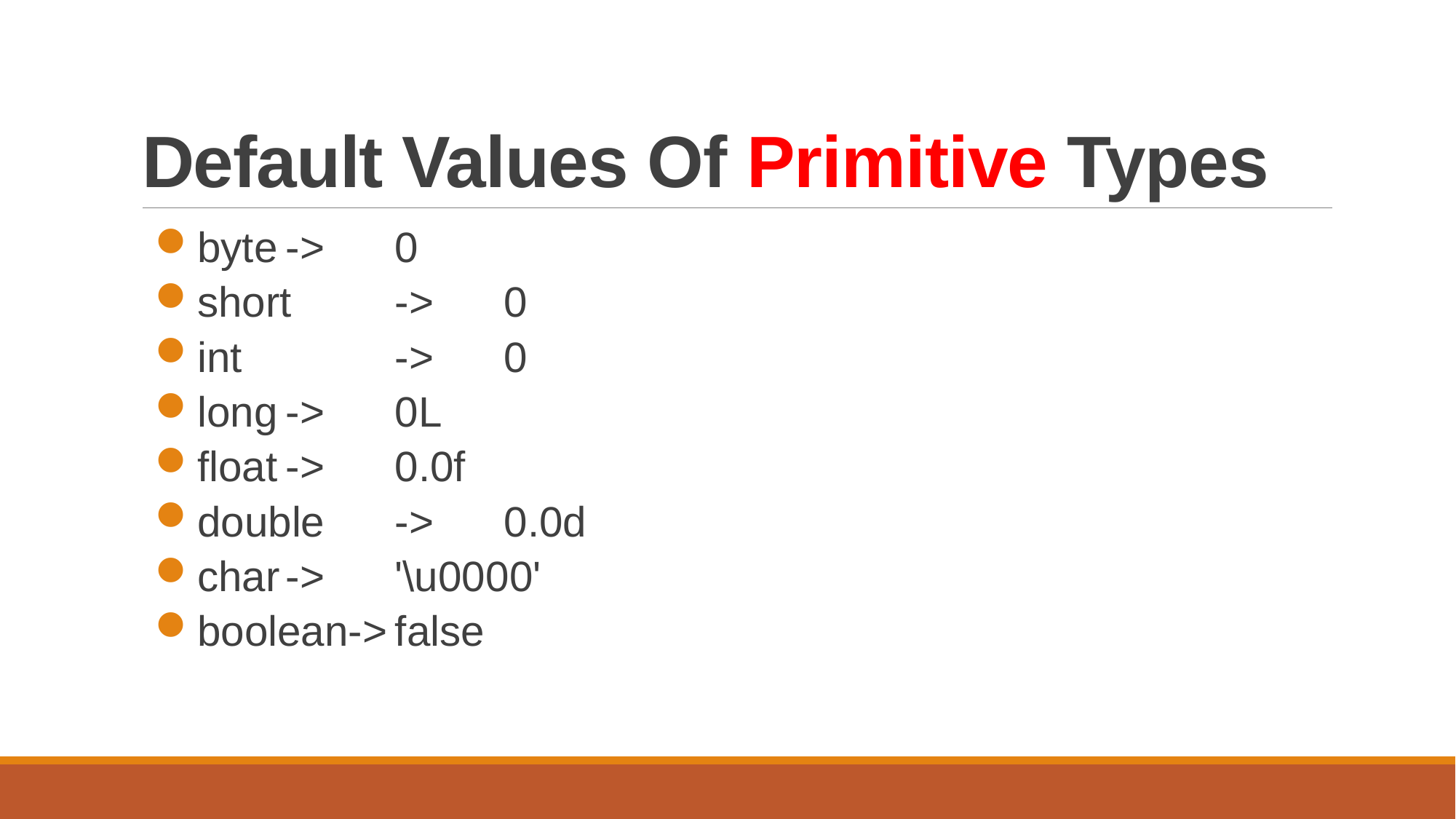

# Default Values Of Primitive Types
byte	->	0
short	->	0
int		->	0
long	->	0L
float	->	0.0f
double	->	0.0d
char	->	'\u0000'
boolean->	false